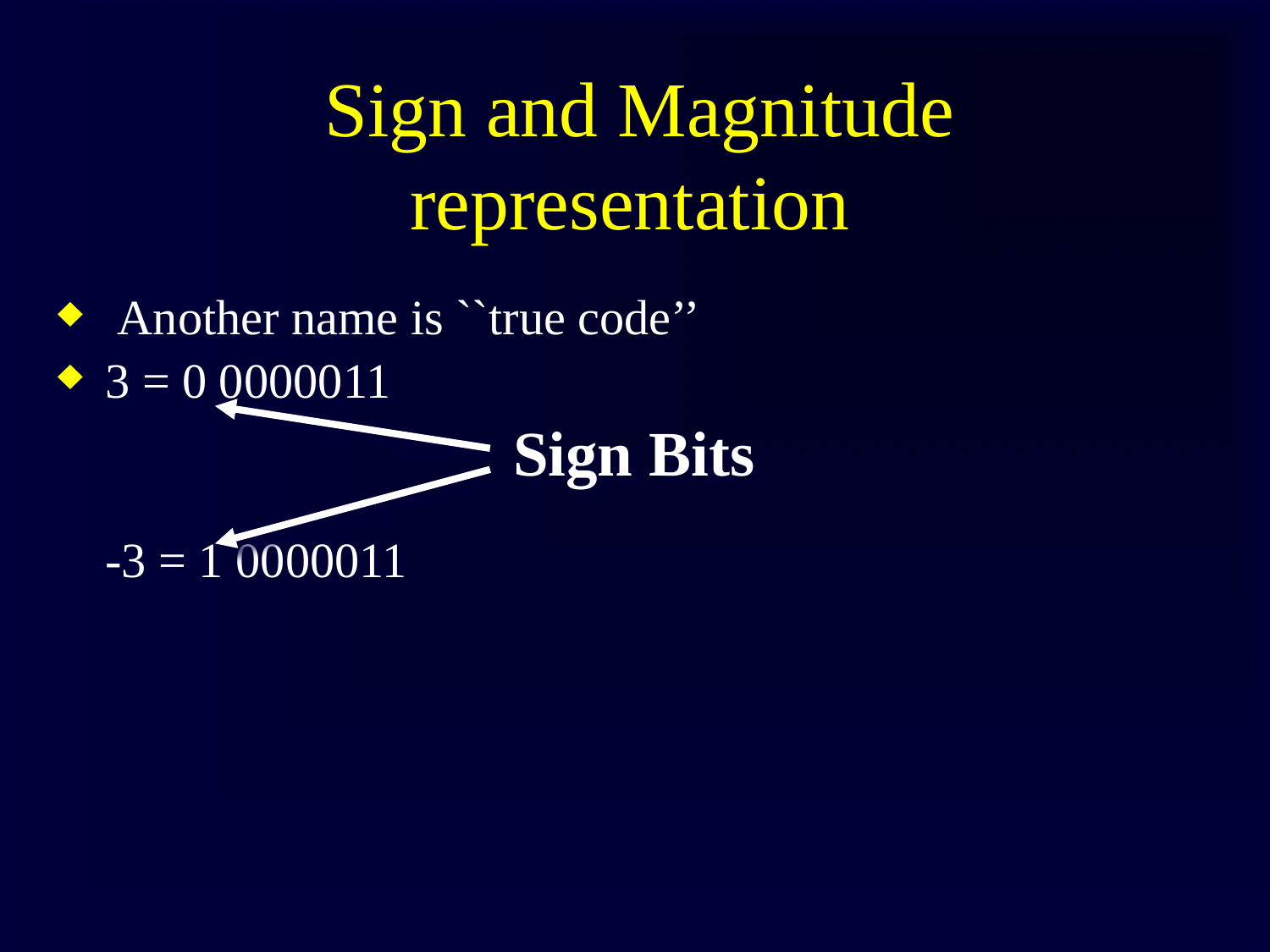

# Sign and Magnitude representation
 Another name is ``true code’’
3 = 0 0000011

	-3 = 1 0000011

Sign Bits